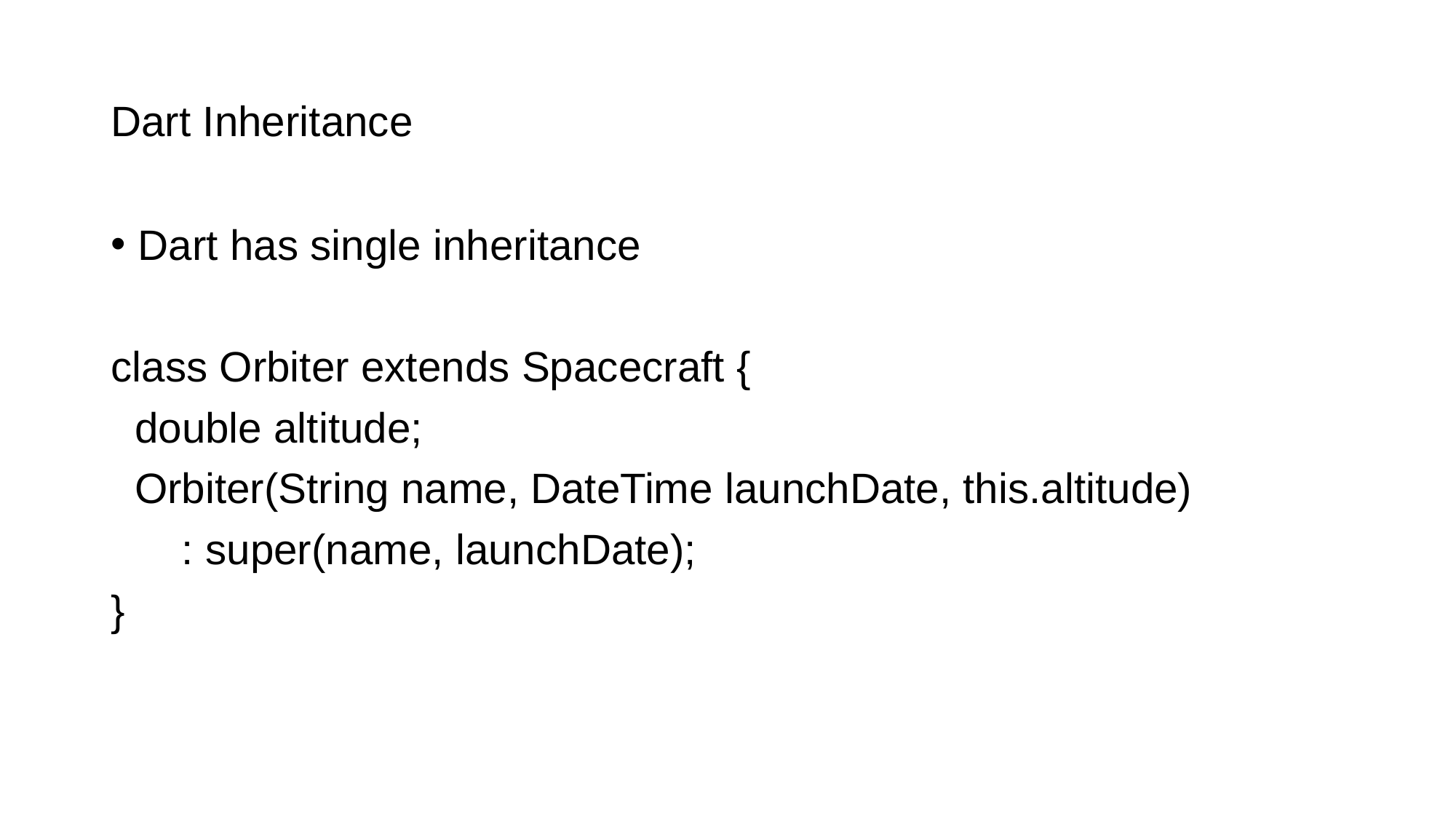

# Dart Inheritance
Dart has single inheritance

class Orbiter extends Spacecraft {
  double altitude;
  Orbiter(String name, DateTime launchDate, this.altitude)
      : super(name, launchDate);
}